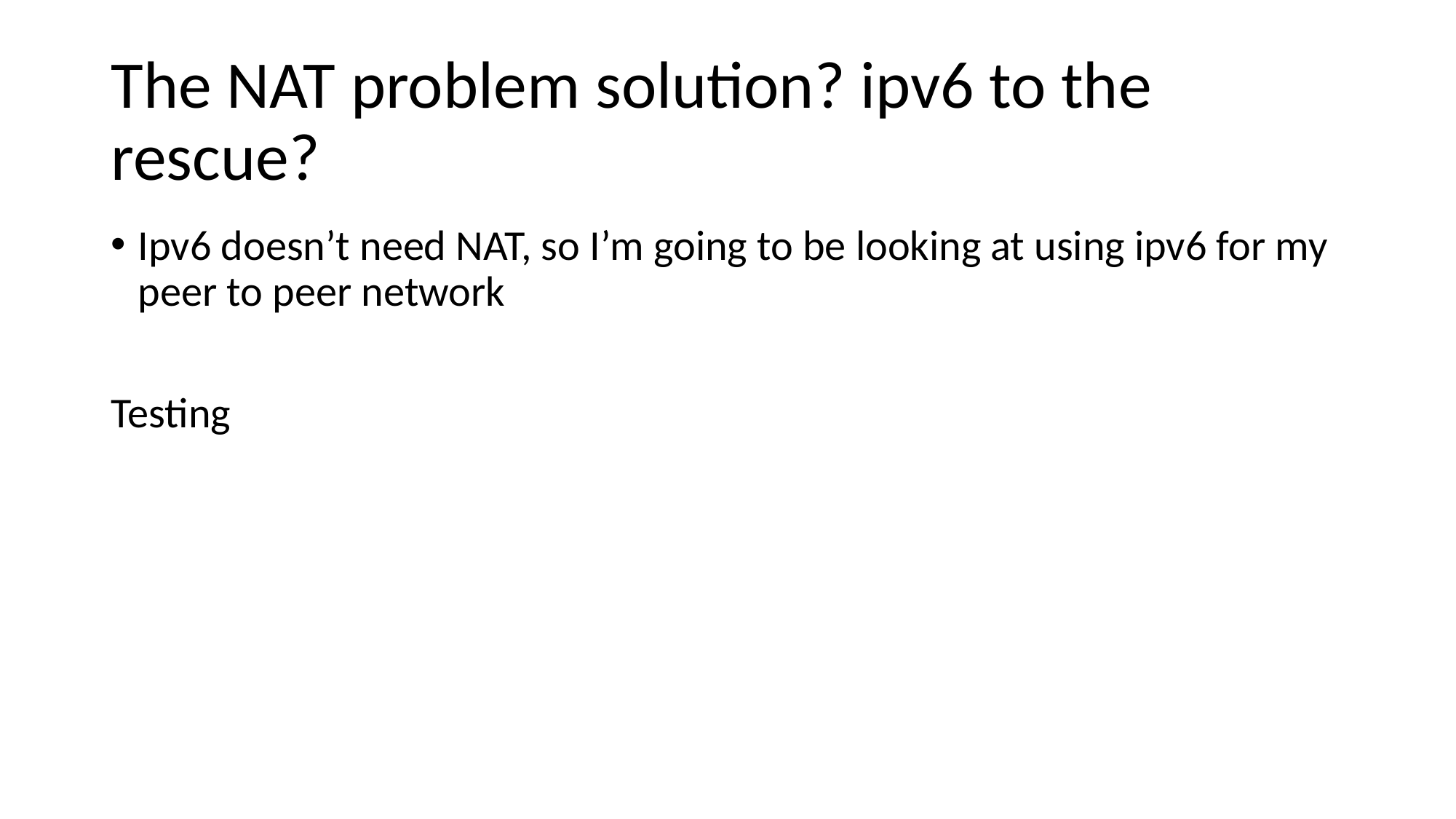

# The NAT problem solution? ipv6 to the rescue?
Ipv6 doesn’t need NAT, so I’m going to be looking at using ipv6 for my peer to peer network

Testing